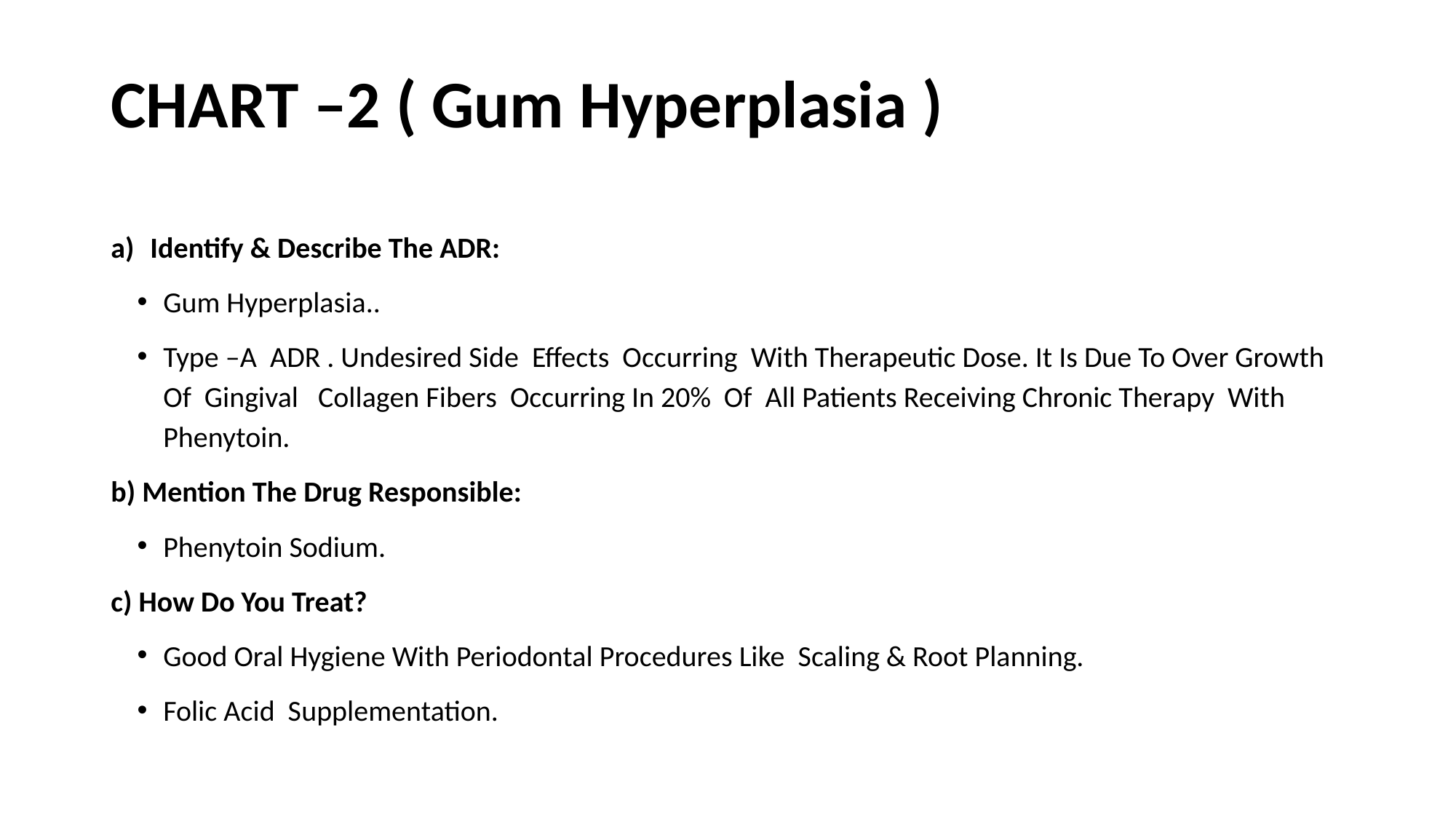

# CHART –2 ( Gum Hyperplasia )
Identify & Describe The ADR:
Gum Hyperplasia..
Type –A  ADR . Undesired Side  Effects  Occurring  With Therapeutic Dose. It Is Due To Over Growth  Of  Gingival   Collagen Fibers  Occurring In 20%  Of  All Patients Receiving Chronic Therapy  With  Phenytoin.
b) Mention The Drug Responsible:
Phenytoin Sodium.
c) How Do You Treat?
Good Oral Hygiene With Periodontal Procedures Like  Scaling & Root Planning.
Folic Acid  Supplementation.